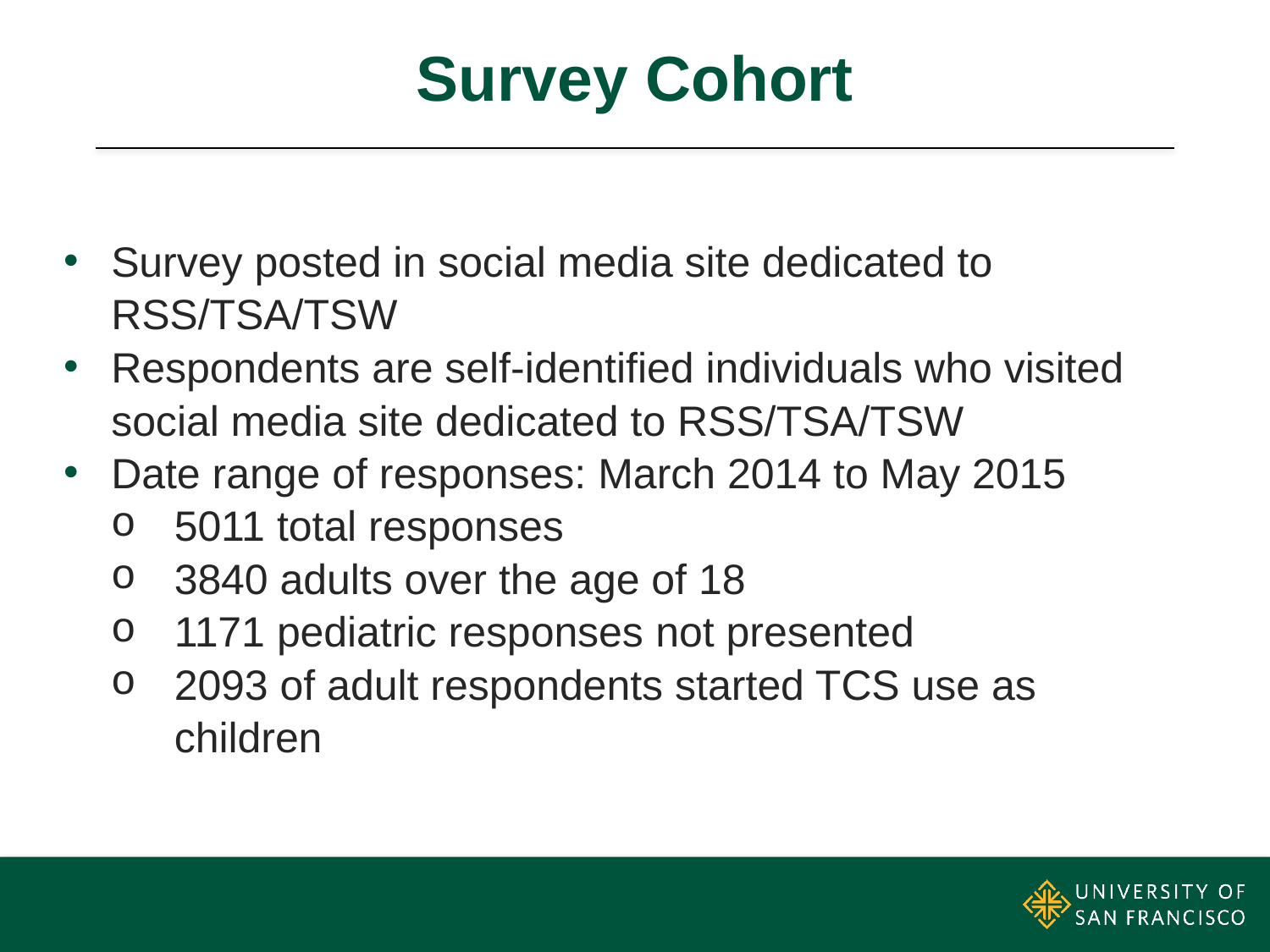

# Survey Cohort

Survey posted in social media site dedicated to RSS/TSA/TSW
Respondents are self-identified individuals who visited social media site dedicated to RSS/TSA/TSW
Date range of responses: March 2014 to May 2015
5011 total responses
3840 adults over the age of 18
1171 pediatric responses not presented
2093 of adult respondents started TCS use as children